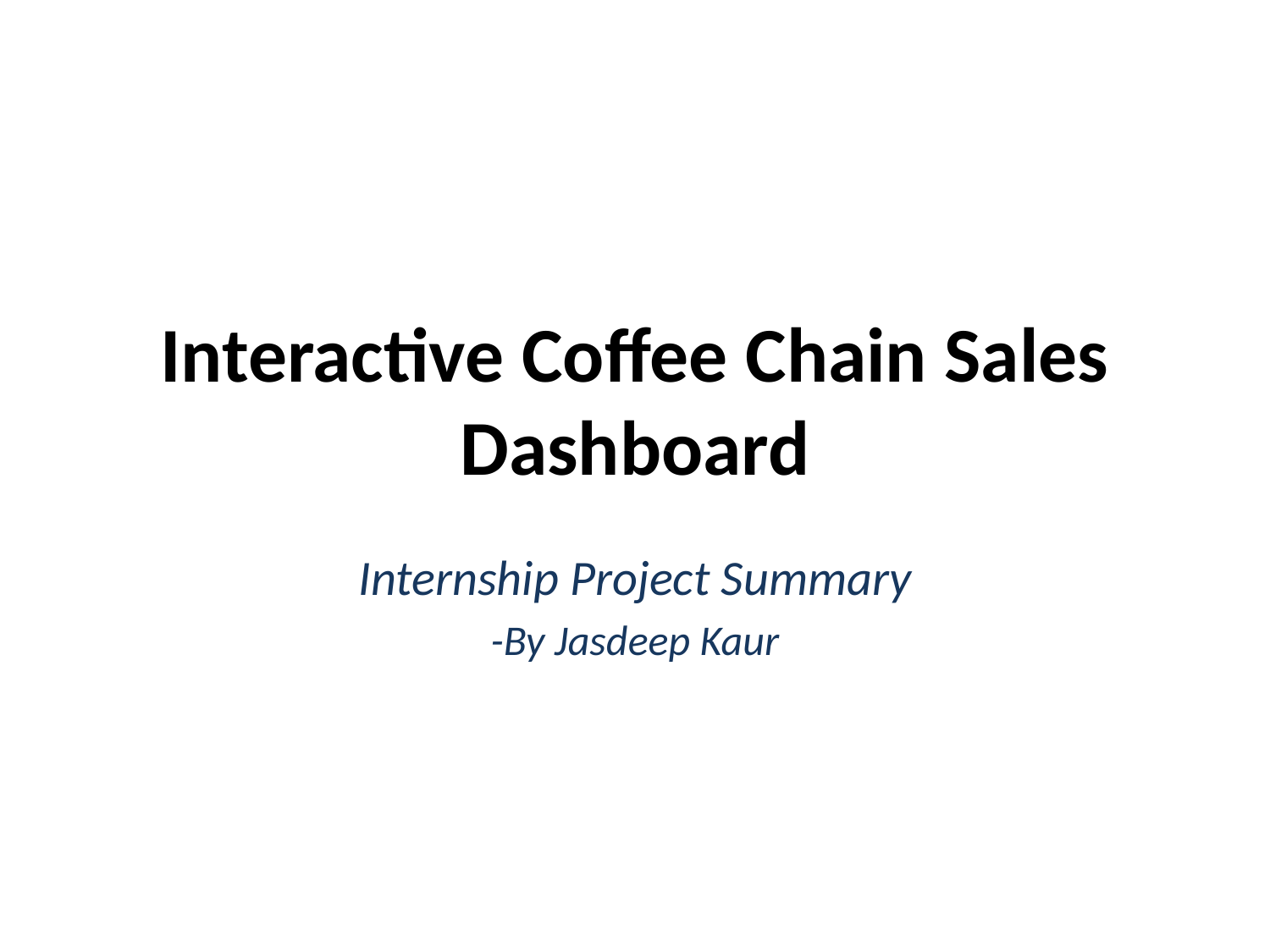

# Interactive Coffee Chain Sales Dashboard
Internship Project Summary
-By Jasdeep Kaur